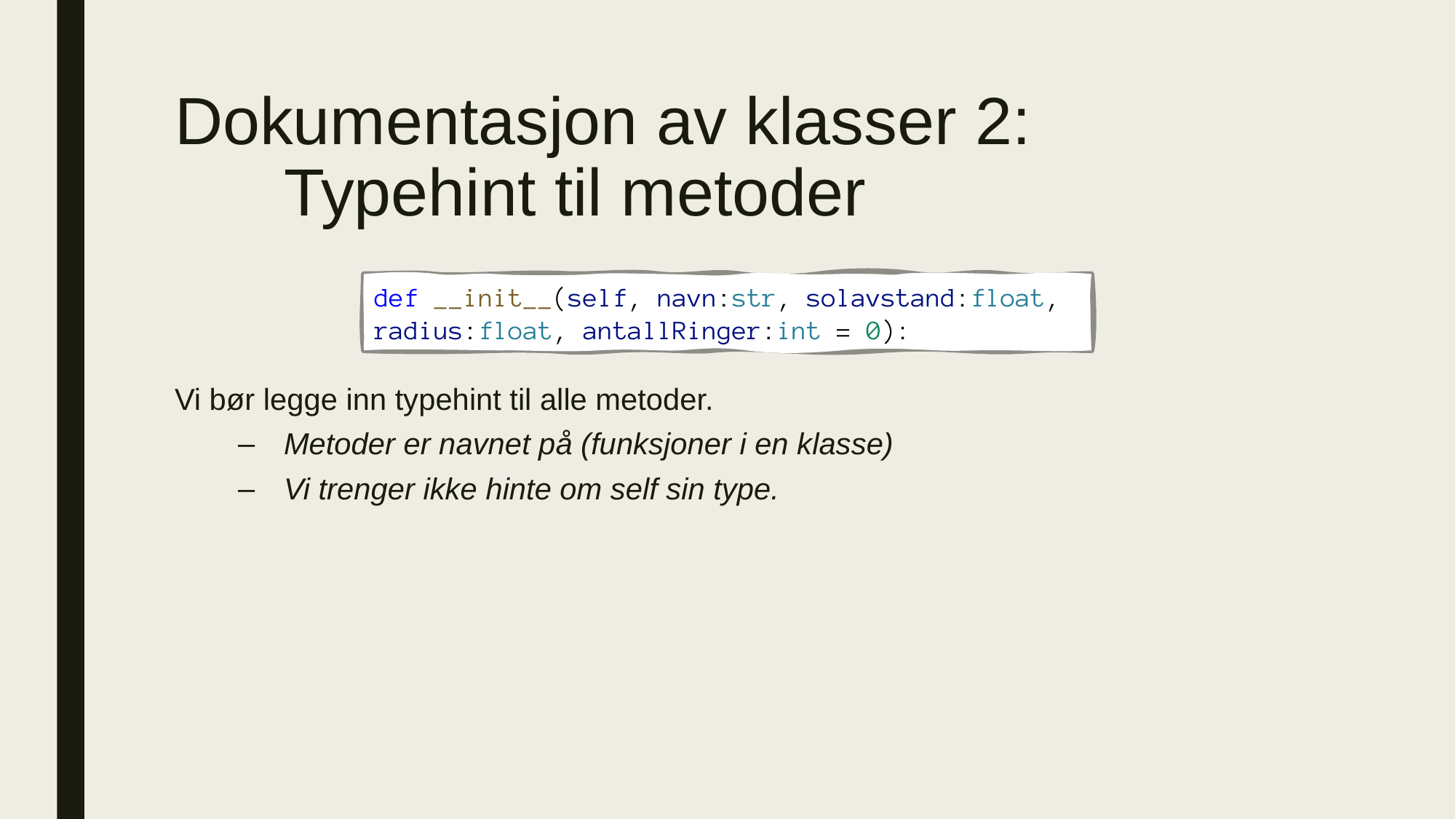

# Dokumentasjon av klasser 2: Typehint til metoder
def __init__(self, navn:str, solavstand:float, radius:float, antallRinger:int = 0):
Vi bør legge inn typehint til alle metoder.
Metoder er navnet på (funksjoner i en klasse)
Vi trenger ikke hinte om self sin type.